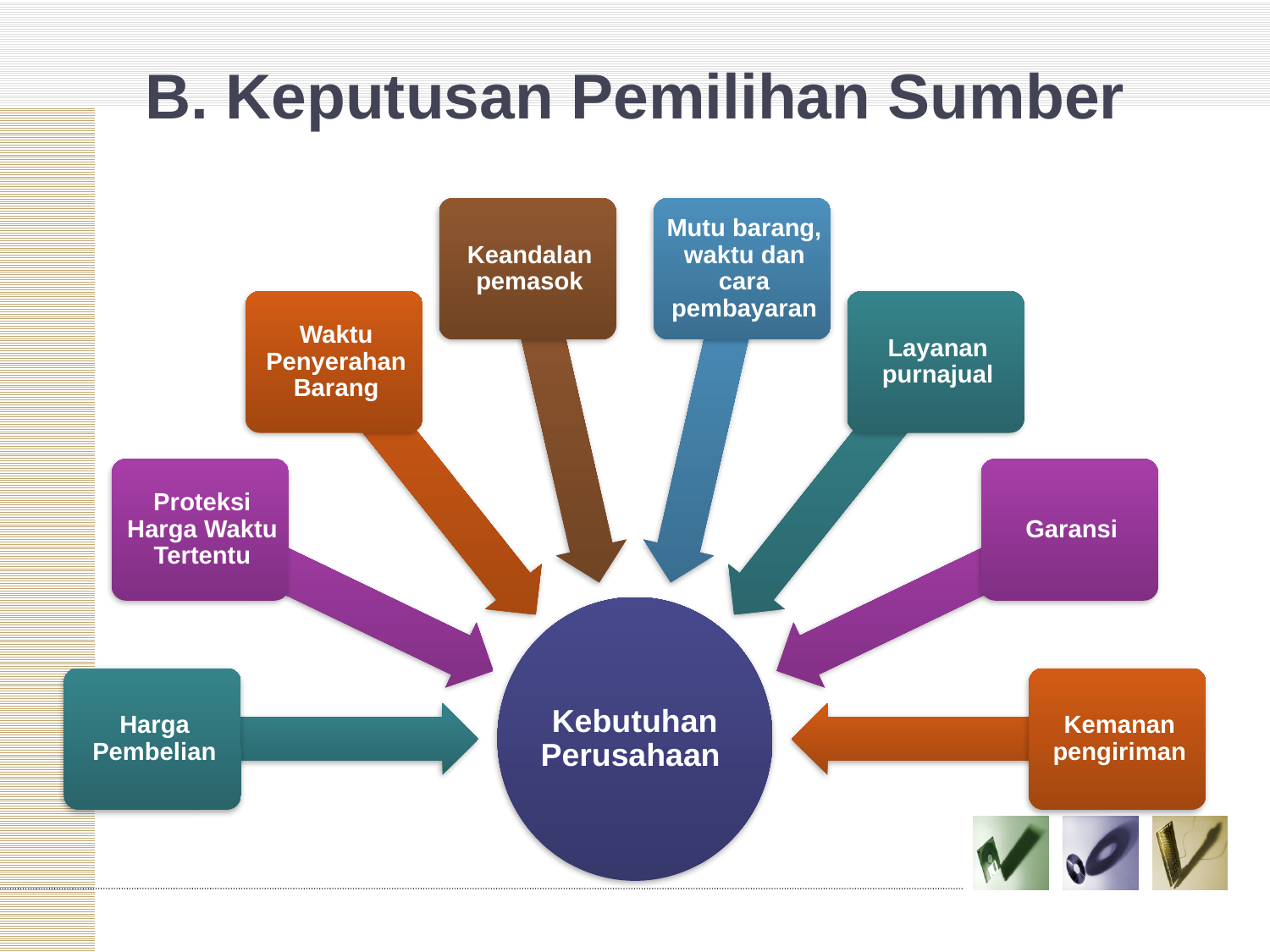

# B. Keputusan Pemilihan Sumber
Kebutuhan Perusahaan
Harga Pembelian
Proteksi Harga Waktu Tertentu
Waktu Penyerahan Barang
Keandalan pemasok
Mutu barang, waktu dan cara pembayaran
Layanan purnajual
Garansi
Kemanan pengiriman